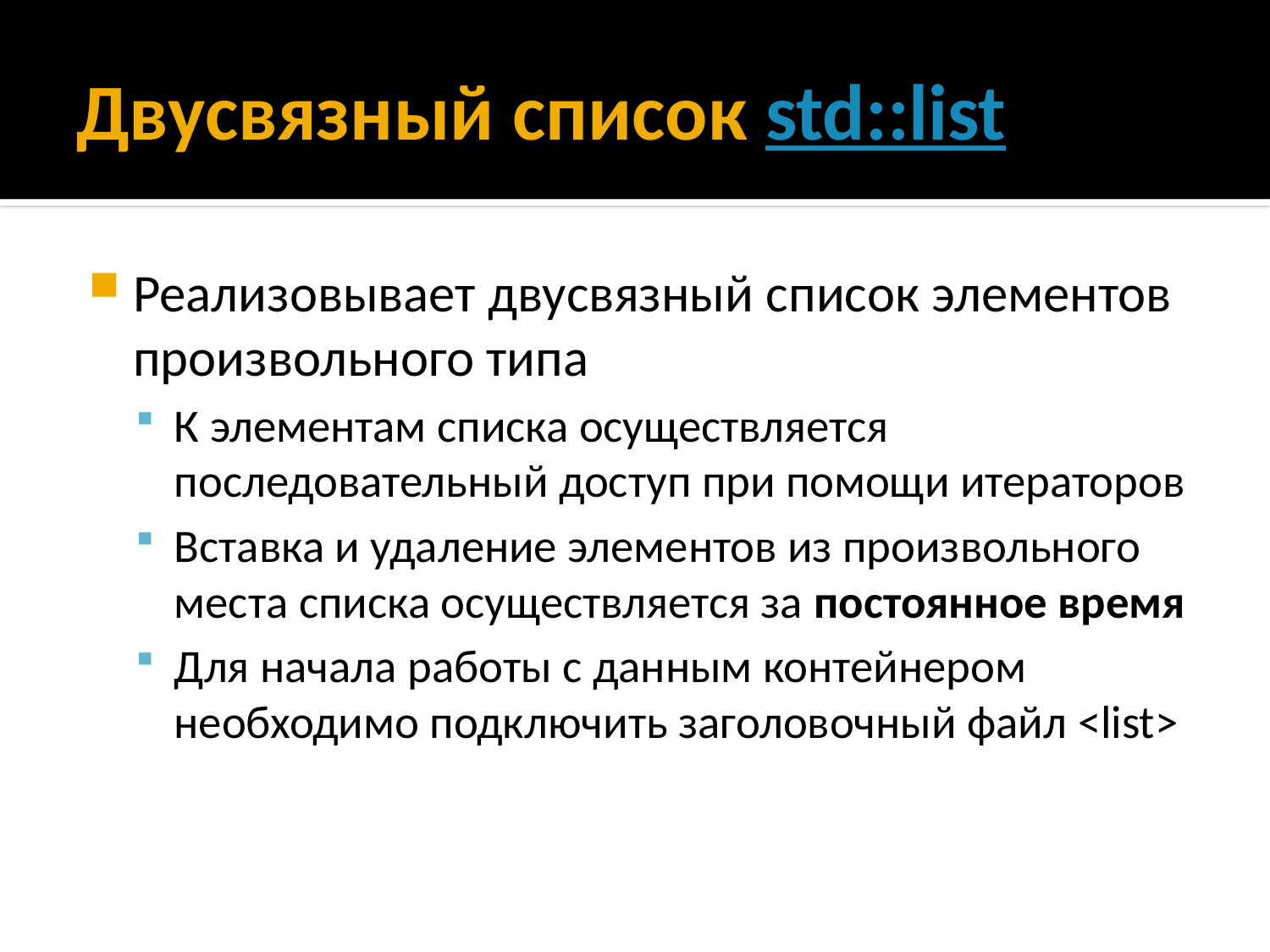

# Двусвязный список std::list
Реализовывает двусвязный список элементов произвольного типа
К элементам списка осуществляется последовательный доступ при помощи итераторов
Вставка и удаление элементов из произвольного места списка осуществляется за постоянное время
Для начала работы с данным контейнером необходимо подключить заголовочный файл <list>